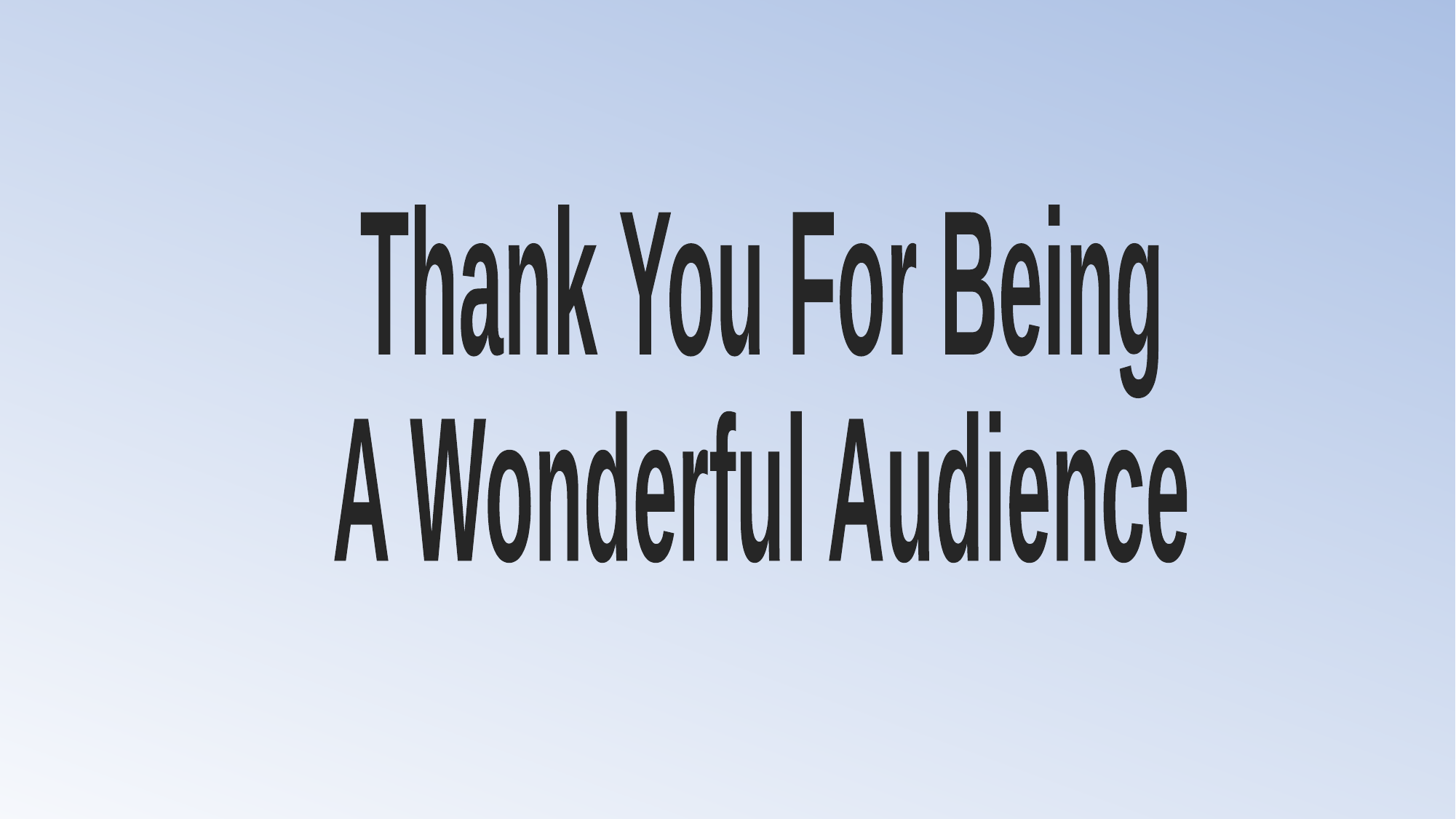

Thank You For Being
A Wonderful Audience